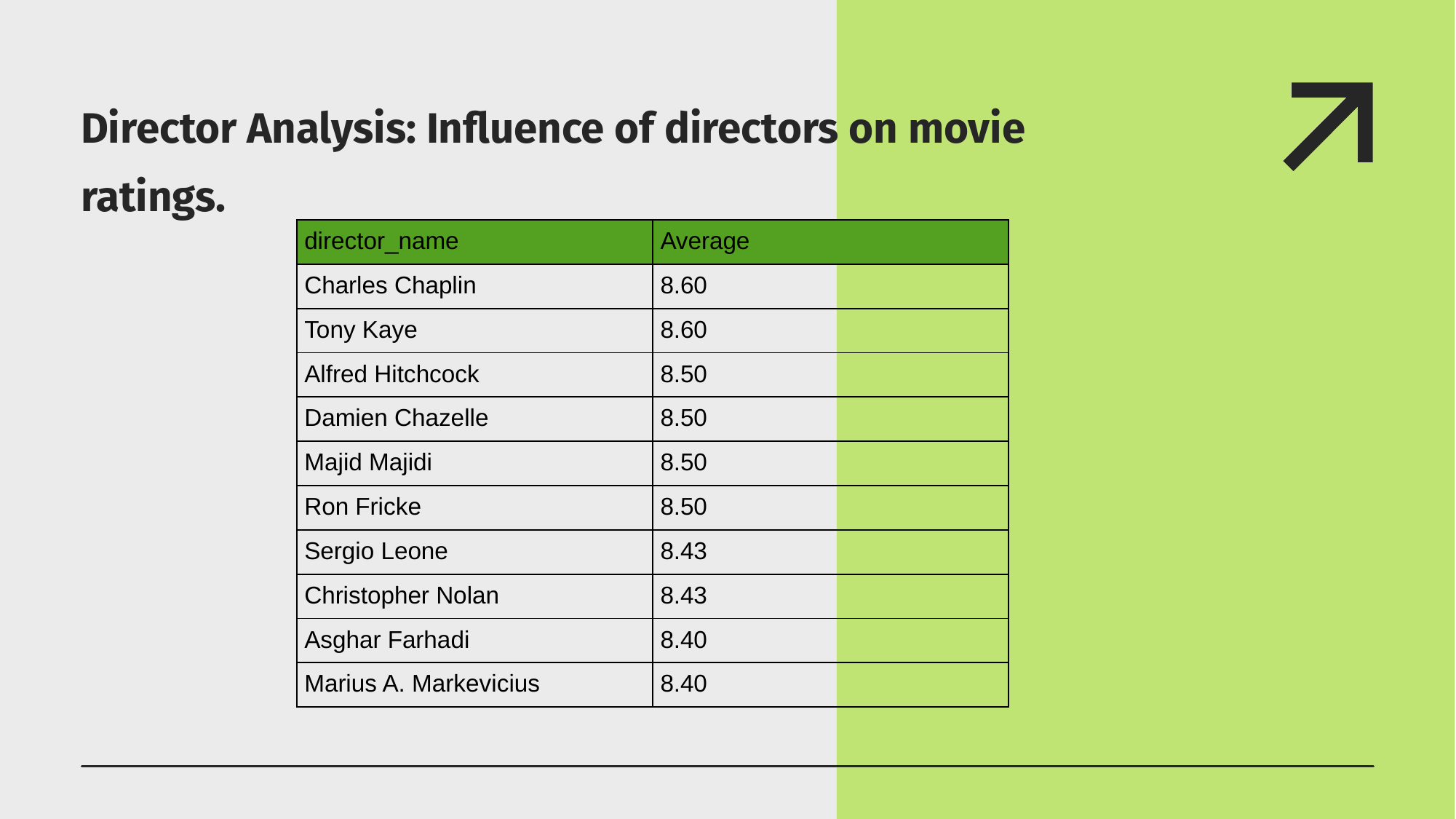

# Director Analysis: Influence of directors on movie ratings.
| director\_name | Average |
| --- | --- |
| Charles Chaplin | 8.60 |
| Tony Kaye | 8.60 |
| Alfred Hitchcock | 8.50 |
| Damien Chazelle | 8.50 |
| Majid Majidi | 8.50 |
| Ron Fricke | 8.50 |
| Sergio Leone | 8.43 |
| Christopher Nolan | 8.43 |
| Asghar Farhadi | 8.40 |
| Marius A. Markevicius | 8.40 |